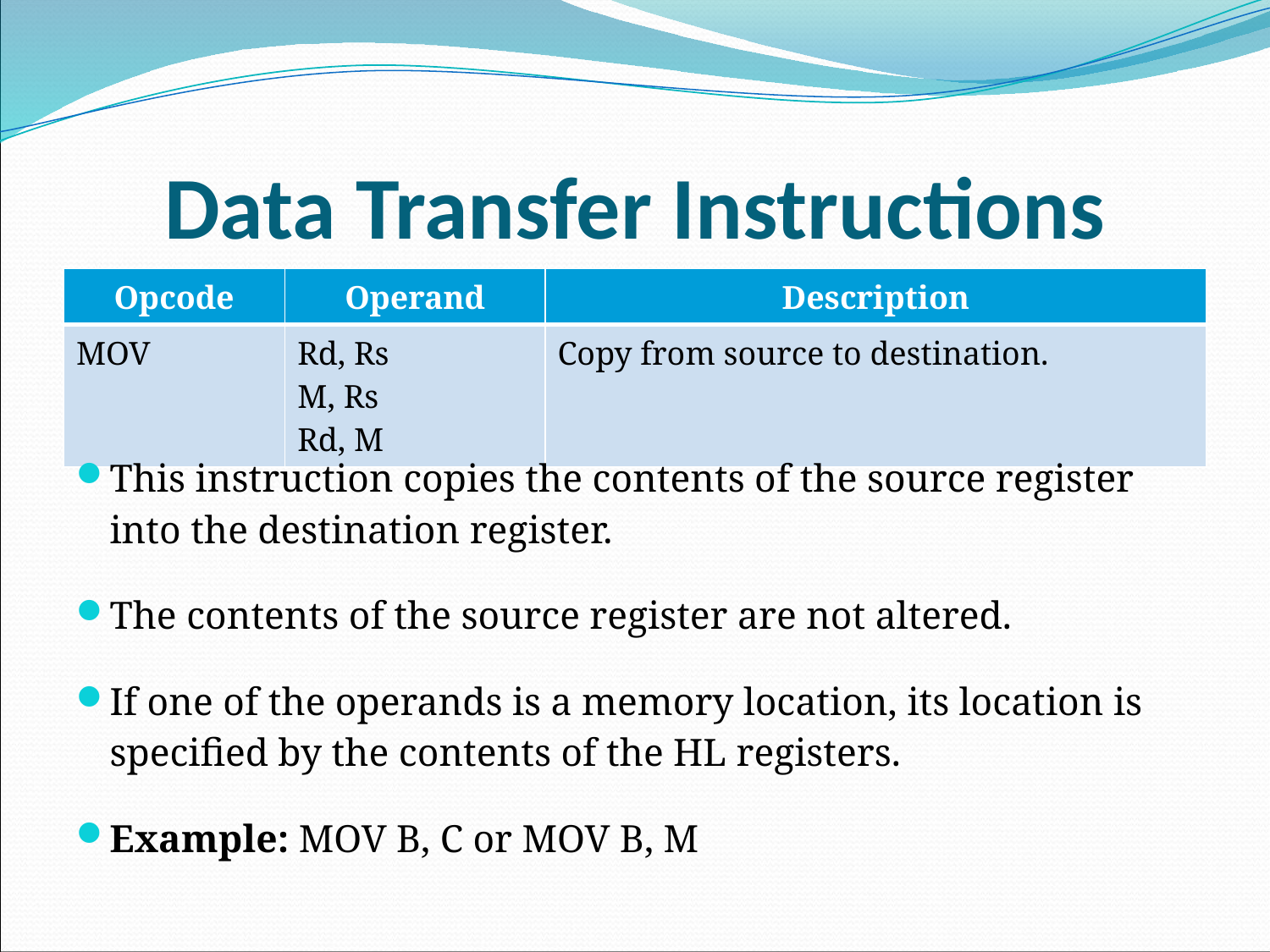

# Data Transfer Instructions
| Opcode | Operand | Description |
| --- | --- | --- |
| MOV | Rd, Rs M, Rs Rd, M | Copy from source to destination. |
This instruction copies the contents of the source register into the destination register.
The contents of the source register are not altered.
If one of the operands is a memory location, its location is specified by the contents of the HL registers.
Example: MOV B, C or MOV B, M